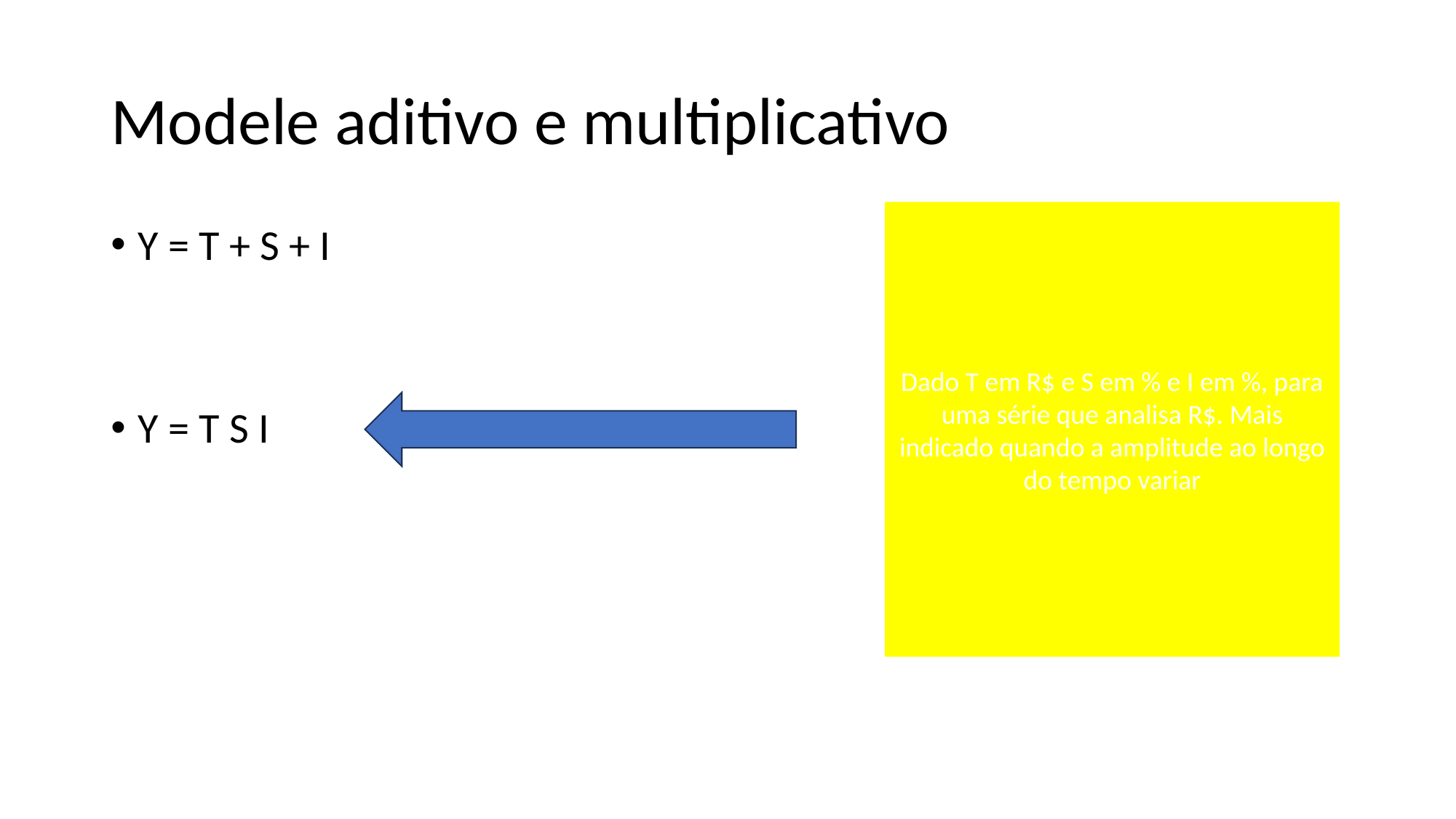

# Modele aditivo e multiplicativo
Dado T em R$ e S em % e I em %, para uma série que analisa R$. Mais indicado quando a amplitude ao longo do tempo variar
Y = T + S + I

Y = T S I